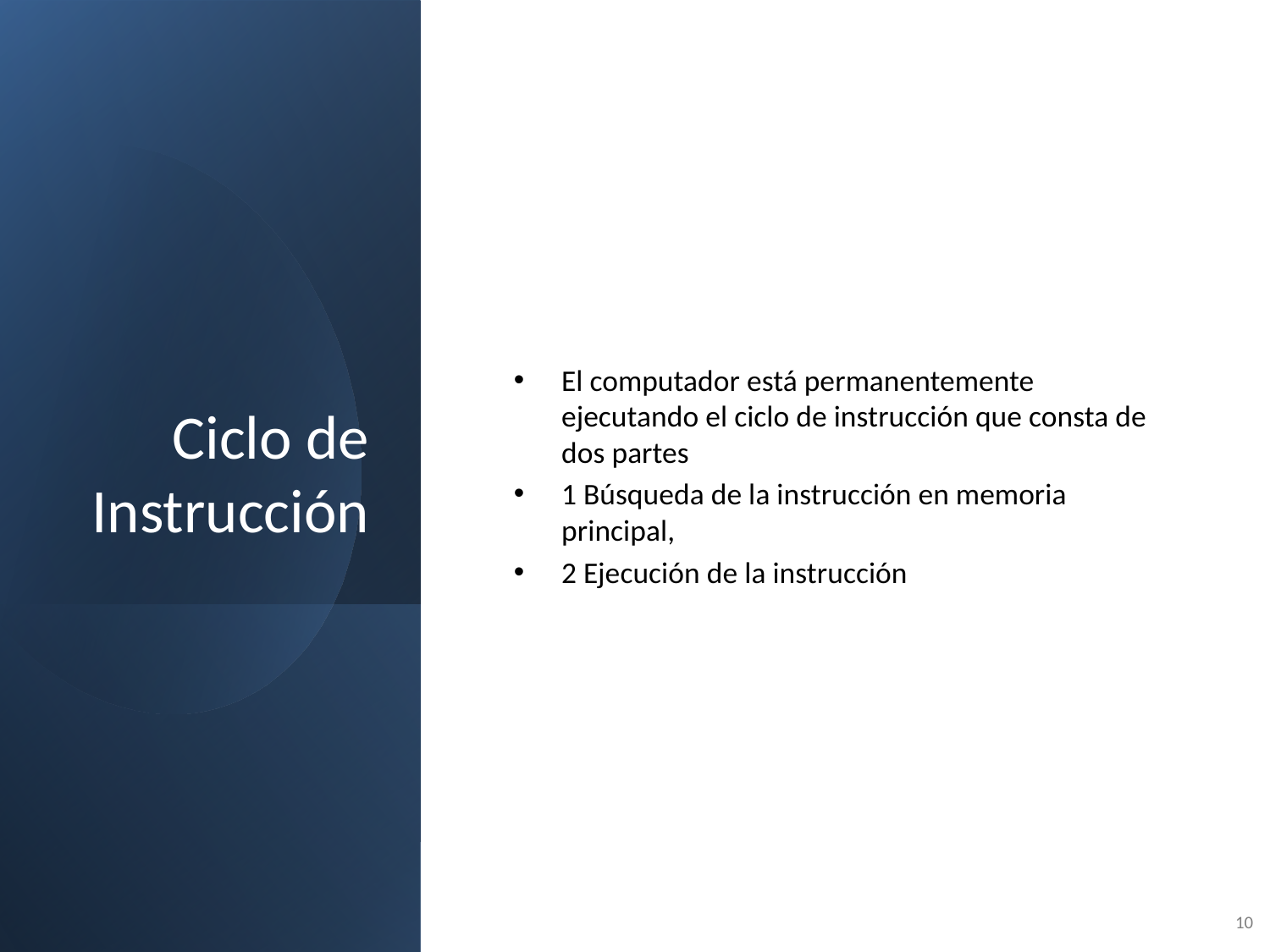

# Ciclo de Instrucción
El computador está permanentemente ejecutando el ciclo de instrucción que consta de dos partes
1 Búsqueda de la instrucción en memoria principal,
2 Ejecución de la instrucción

10